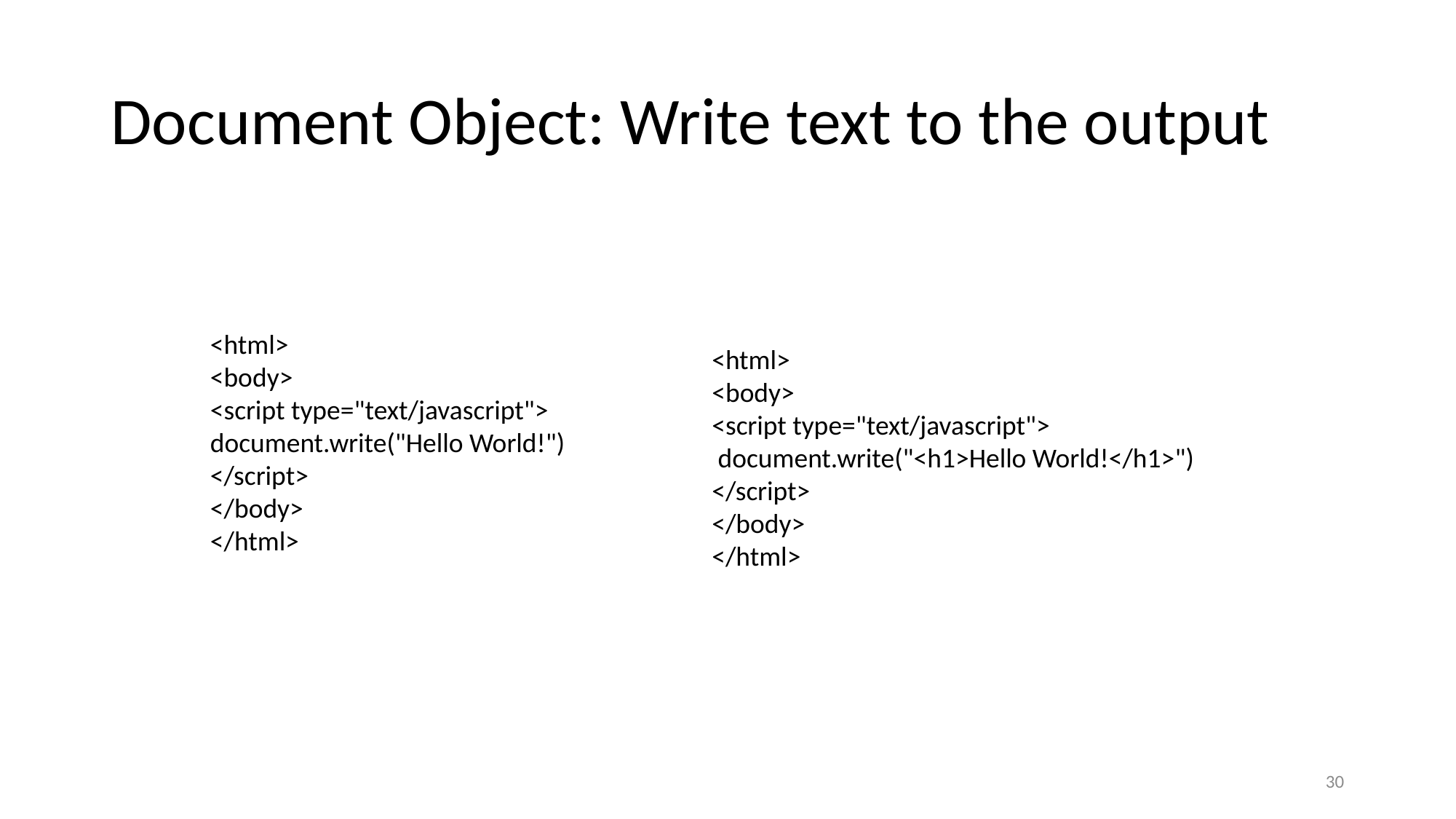

# Document Object: Write text to the output

<html>
<body>
<script type="text/javascript">
document.write("Hello World!")
</script>
</body>
</html>
<html>
<body>
<script type="text/javascript">
 document.write("<h1>Hello World!</h1>")
</script>
</body>
</html>
30